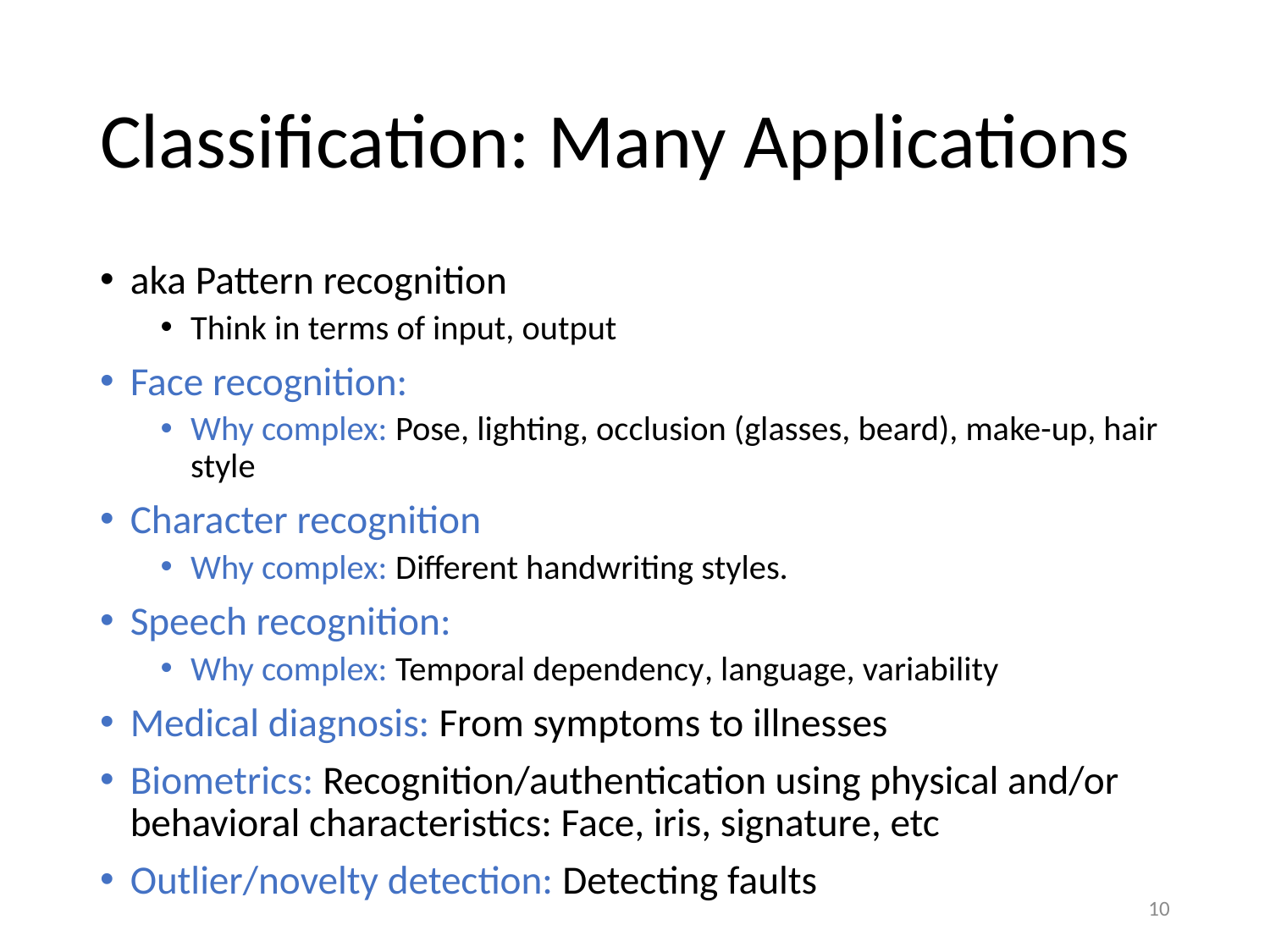

# Classification: Many Applications
aka Pattern recognition
Think in terms of input, output
Face recognition:
Why complex: Pose, lighting, occlusion (glasses, beard), make-up, hair style
Character recognition
Why complex: Different handwriting styles.
Speech recognition:
Why complex: Temporal dependency, language, variability
Medical diagnosis: From symptoms to illnesses
Biometrics: Recognition/authentication using physical and/or behavioral characteristics: Face, iris, signature, etc
Outlier/novelty detection: Detecting faults
10